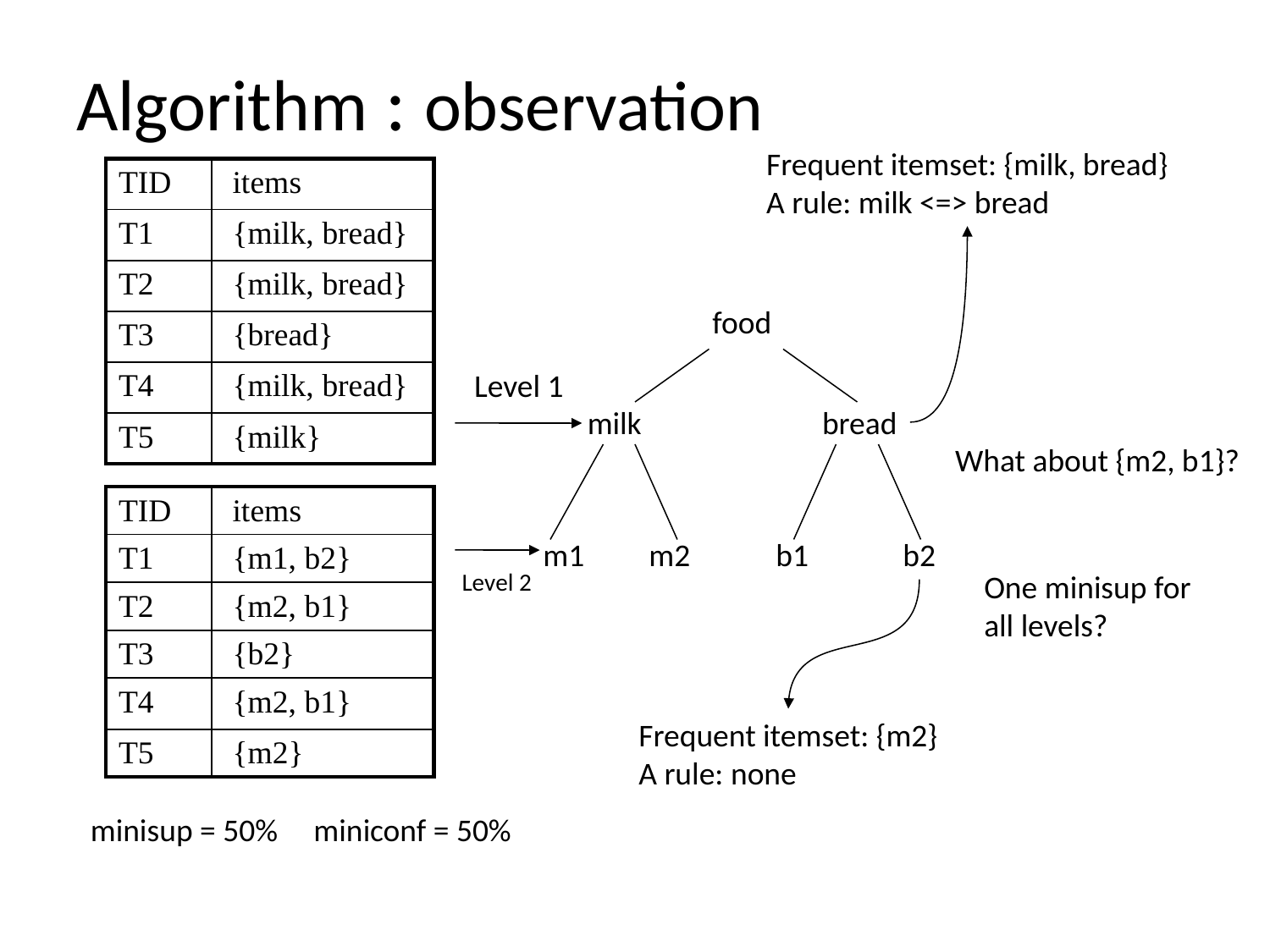

# Algorithm : observation
Frequent itemset: {milk, bread}
A rule: milk <=> bread
| TID | items |
| --- | --- |
| T1 | {milk, bread} |
| T2 | {milk, bread} |
| T3 | {bread} |
| T4 | {milk, bread} |
| T5 | {milk} |
food

Level 1
milk
bread

What about {m2, b1}?

| TID | items |
| --- | --- |
| T1 | {m1, b2} |
| T2 | {m2, b1} |
| T3 | {b2} |
| T4 | {m2, b1} |
| T5 | {m2} |
m1
m2
b1
b2

Level 2
One minisup for
all levels?
Frequent itemset: {m2}
A rule: none
minisup = 50%     miniconf = 50%